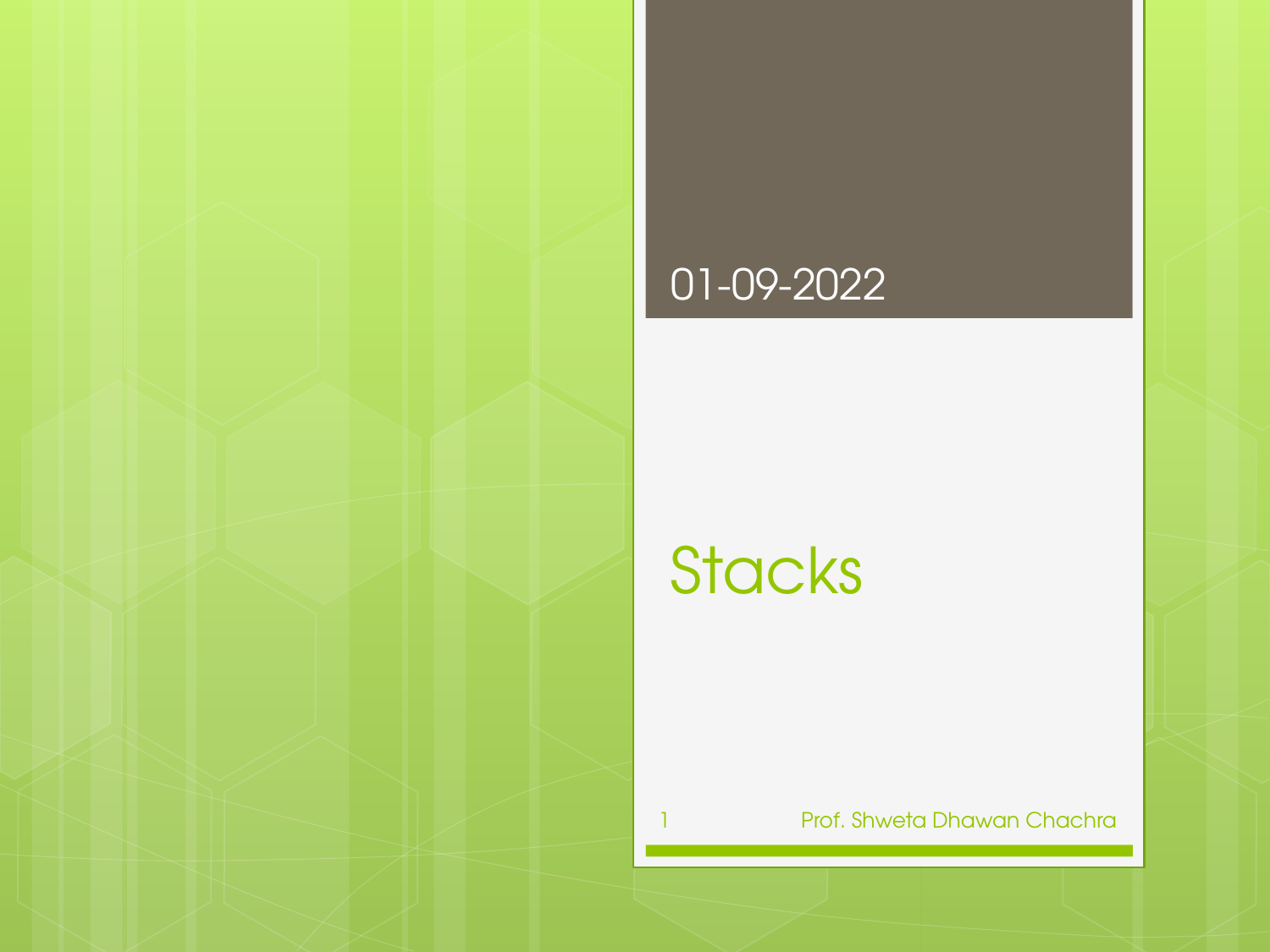

01-09-2022
# Stacks

1
Prof. Shweta Dhawan Chachra